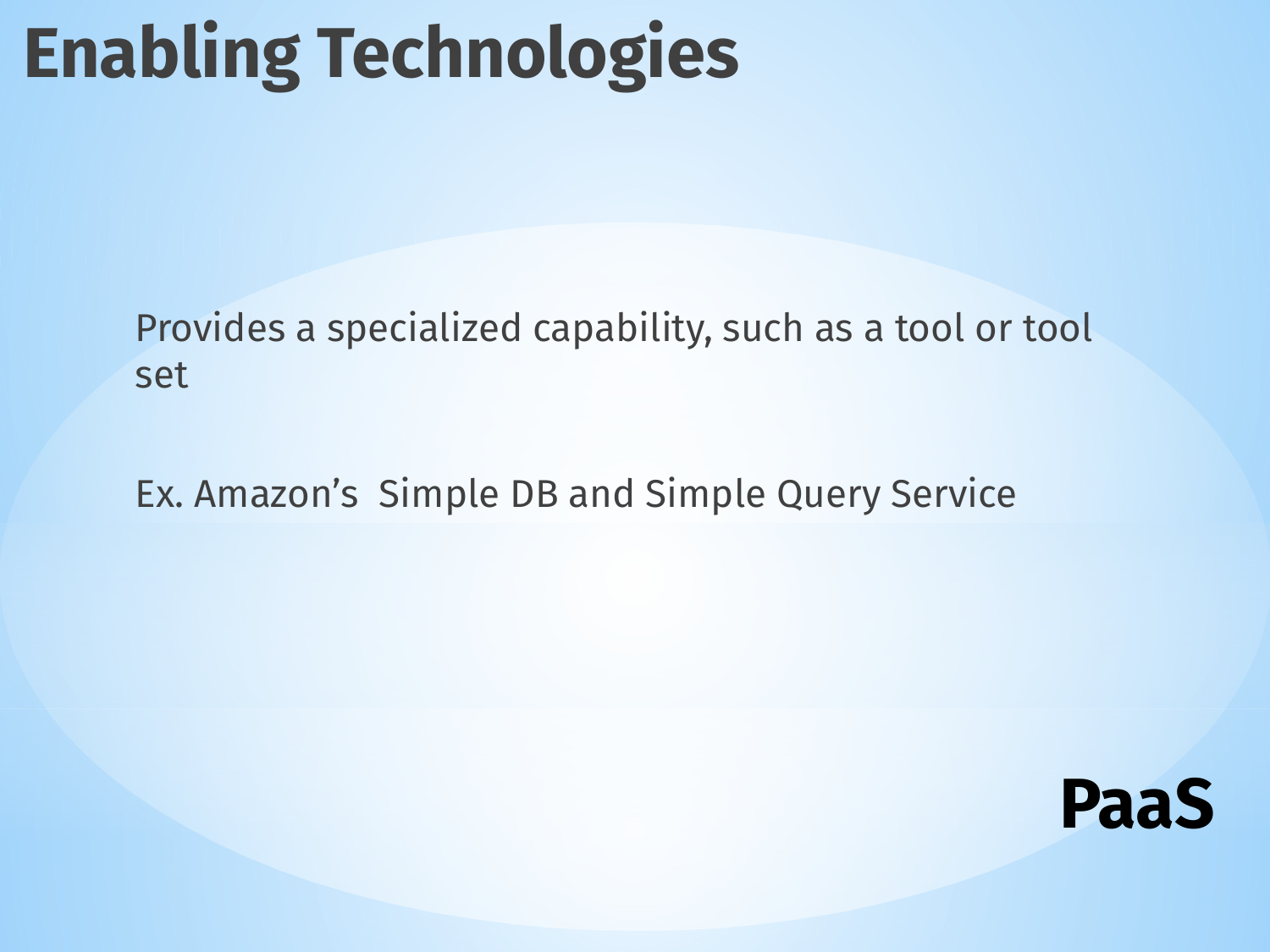

Enabling Technologies
Provides a specialized capability, such as a tool or tool set

Ex. Amazon’s  Simple DB and Simple Query Service
# PaaS